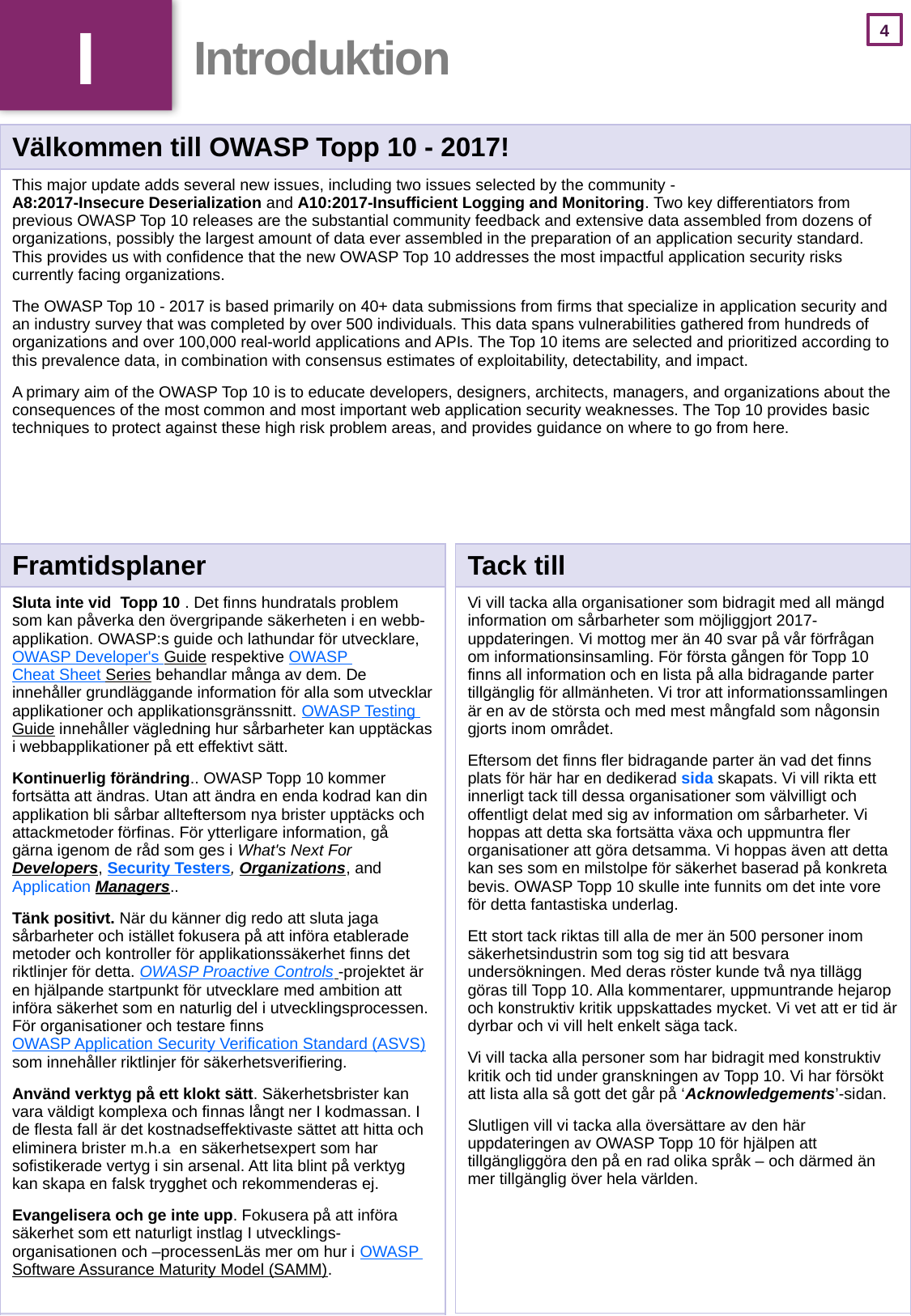

I
# Introduktion
| Välkommen till OWASP Topp 10 - 2017! |
| --- |
| This major update adds several new issues, including two issues selected by the community - A8:2017-Insecure Deserialization and A10:2017-Insufficient Logging and Monitoring. Two key differentiators from previous OWASP Top 10 releases are the substantial community feedback and extensive data assembled from dozens of organizations, possibly the largest amount of data ever assembled in the preparation of an application security standard. This provides us with confidence that the new OWASP Top 10 addresses the most impactful application security risks currently facing organizations. The OWASP Top 10 - 2017 is based primarily on 40+ data submissions from firms that specialize in application security and an industry survey that was completed by over 500 individuals. This data spans vulnerabilities gathered from hundreds of organizations and over 100,000 real-world applications and APIs. The Top 10 items are selected and prioritized according to this prevalence data, in combination with consensus estimates of exploitability, detectability, and impact. A primary aim of the OWASP Top 10 is to educate developers, designers, architects, managers, and organizations about the consequences of the most common and most important web application security weaknesses. The Top 10 provides basic techniques to protect against these high risk problem areas, and provides guidance on where to go from here. |
| Framtidsplaner |
| --- |
| Sluta inte vid Topp 10 . Det finns hundratals problem som kan påverka den övergripande säkerheten i en webb-applikation. OWASP:s guide och lathundar för utvecklare, OWASP Developer's Guide respektive OWASP Cheat Sheet Series behandlar många av dem. De innehåller grundläggande information för alla som utvecklar applikationer och applikationsgränssnitt. OWASP Testing Guide innehåller vägledning hur sårbarheter kan upptäckas i webbapplikationer på ett effektivt sätt. Kontinuerlig förändring.. OWASP Topp 10 kommer fortsätta att ändras. Utan att ändra en enda kodrad kan din applikation bli sårbar allteftersom nya brister upptäcks och attackmetoder förfinas. För ytterligare information, gå gärna igenom de råd som ges i What's Next For Developers, Security Testers, Organizations, and Application Managers.. Tänk positivt. När du känner dig redo att sluta jaga sårbarheter och istället fokusera på att införa etablerade metoder och kontroller för applikationssäkerhet finns det riktlinjer för detta. OWASP Proactive Controls -projektet är en hjälpande startpunkt för utvecklare med ambition att införa säkerhet som en naturlig del i utvecklingsprocessen. För organisationer och testare finns OWASP Application Security Verification Standard (ASVS) som innehåller riktlinjer för säkerhetsverifiering. Använd verktyg på ett klokt sätt. Säkerhetsbrister kan vara väldigt komplexa och finnas långt ner I kodmassan. I de flesta fall är det kostnadseffektivaste sättet att hitta och eliminera brister m.h.a en säkerhetsexpert som har sofistikerade vertyg i sin arsenal. Att lita blint på verktyg kan skapa en falsk trygghet och rekommenderas ej. Evangelisera och ge inte upp. Fokusera på att införa säkerhet som ett naturligt instlag I utvecklings-organisationen och –processenLäs mer om hur i OWASP Software Assurance Maturity Model (SAMM). |
|  |
| Tack till |
| --- |
| Vi vill tacka alla organisationer som bidragit med all mängd information om sårbarheter som möjliggjort 2017-uppdateringen. Vi mottog mer än 40 svar på vår förfrågan om informationsinsamling. För första gången för Topp 10 finns all information och en lista på alla bidragande parter tillgänglig för allmänheten. Vi tror att informationssamlingen är en av de största och med mest mångfald som någonsin gjorts inom området.  Eftersom det finns fler bidragande parter än vad det finns plats för här har en dedikerad sida skapats. Vi vill rikta ett innerligt tack till dessa organisationer som välvilligt och offentligt delat med sig av information om sårbarheter. Vi hoppas att detta ska fortsätta växa och uppmuntra fler organisationer att göra detsamma. Vi hoppas även att detta kan ses som en milstolpe för säkerhet baserad på konkreta bevis. OWASP Topp 10 skulle inte funnits om det inte vore för detta fantastiska underlag.  Ett stort tack riktas till alla de mer än 500 personer inom säkerhetsindustrin som tog sig tid att besvara undersökningen. Med deras röster kunde två nya tillägg göras till Topp 10. Alla kommentarer, uppmuntrande hejarop och konstruktiv kritik uppskattades mycket. Vi vet att er tid är dyrbar och vi vill helt enkelt säga tack. Vi vill tacka alla personer som har bidragit med konstruktiv kritik och tid under granskningen av Topp 10. Vi har försökt att lista alla så gott det går på ‘Acknowledgements’-sidan.  Slutligen vill vi tacka alla översättare av den här uppdateringen av OWASP Topp 10 för hjälpen att tillgängliggöra den på en rad olika språk – och därmed än mer tillgänglig över hela världen. |